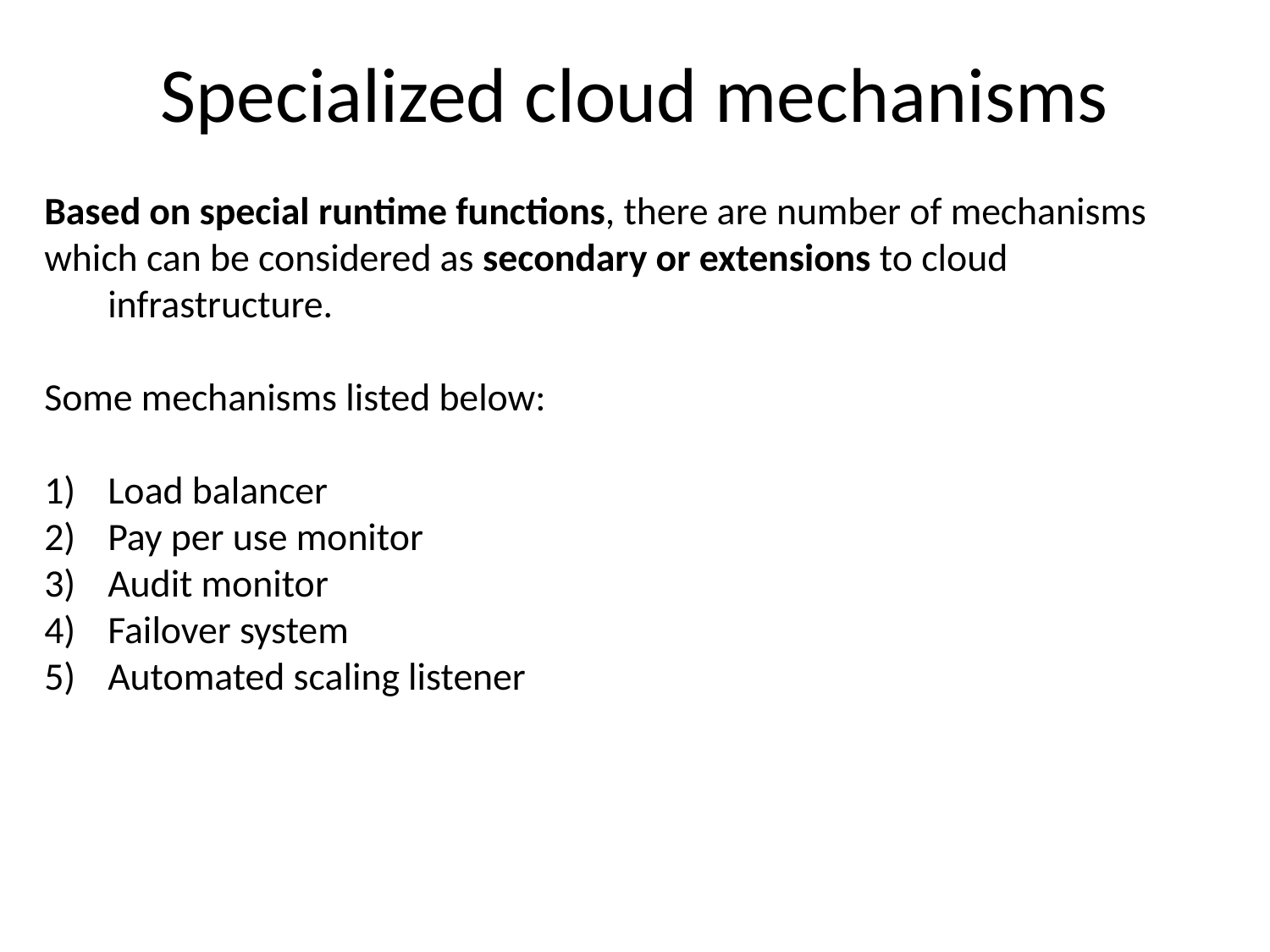

Specialized cloud mechanisms
Based on special runtime functions, there are number of mechanisms
which can be considered as secondary or extensions to cloud infrastructure.

Some mechanisms listed below:

Load balancer
Pay per use monitor
Audit monitor
Failover system
Automated scaling listener